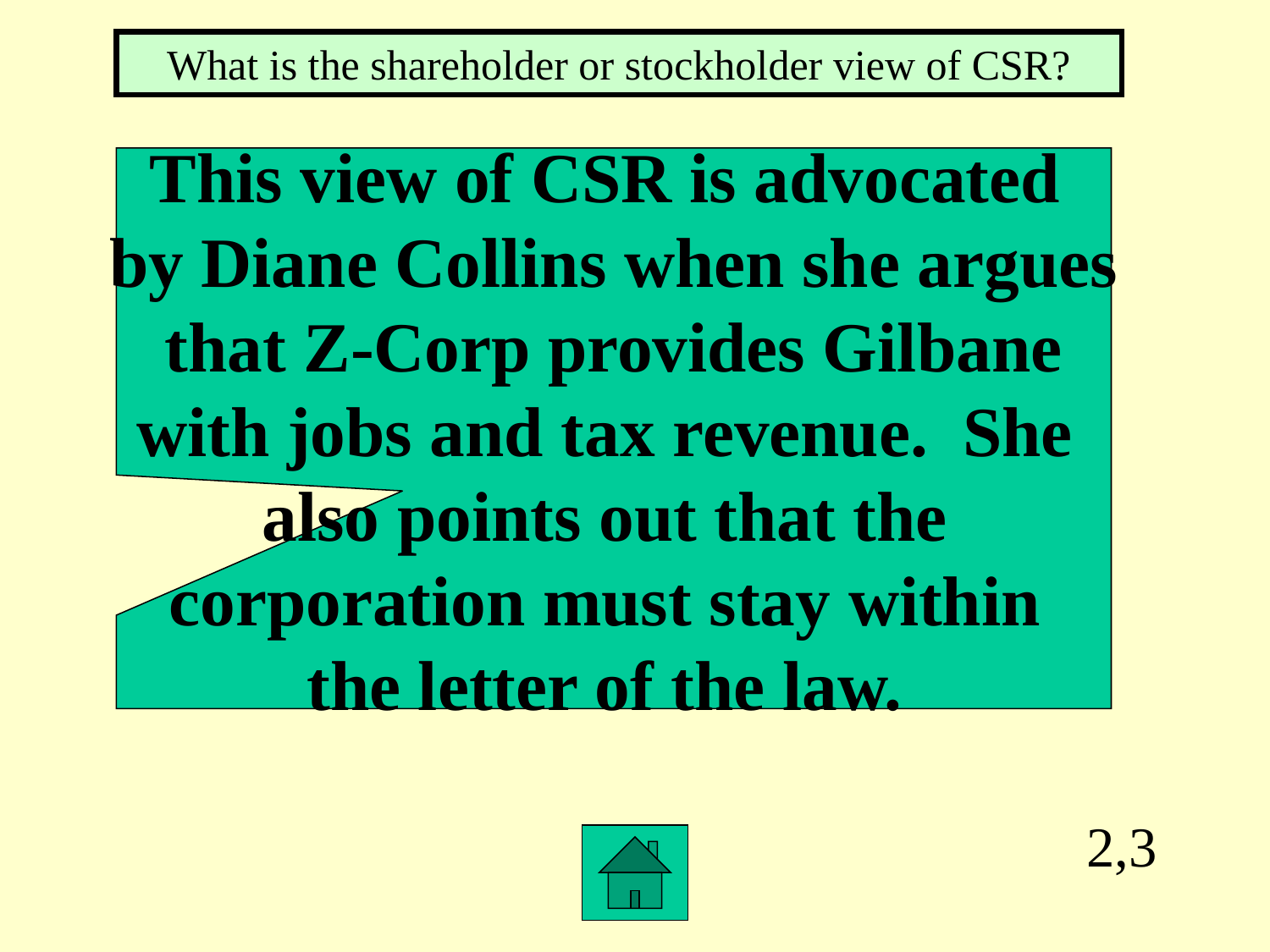

What is the shareholder or stockholder view of CSR?
This view of CSR is advocated
by Diane Collins when she argues
that Z-Corp provides Gilbane
with jobs and tax revenue.  She
also points out that the
corporation must stay within
the letter of the law.
2,3